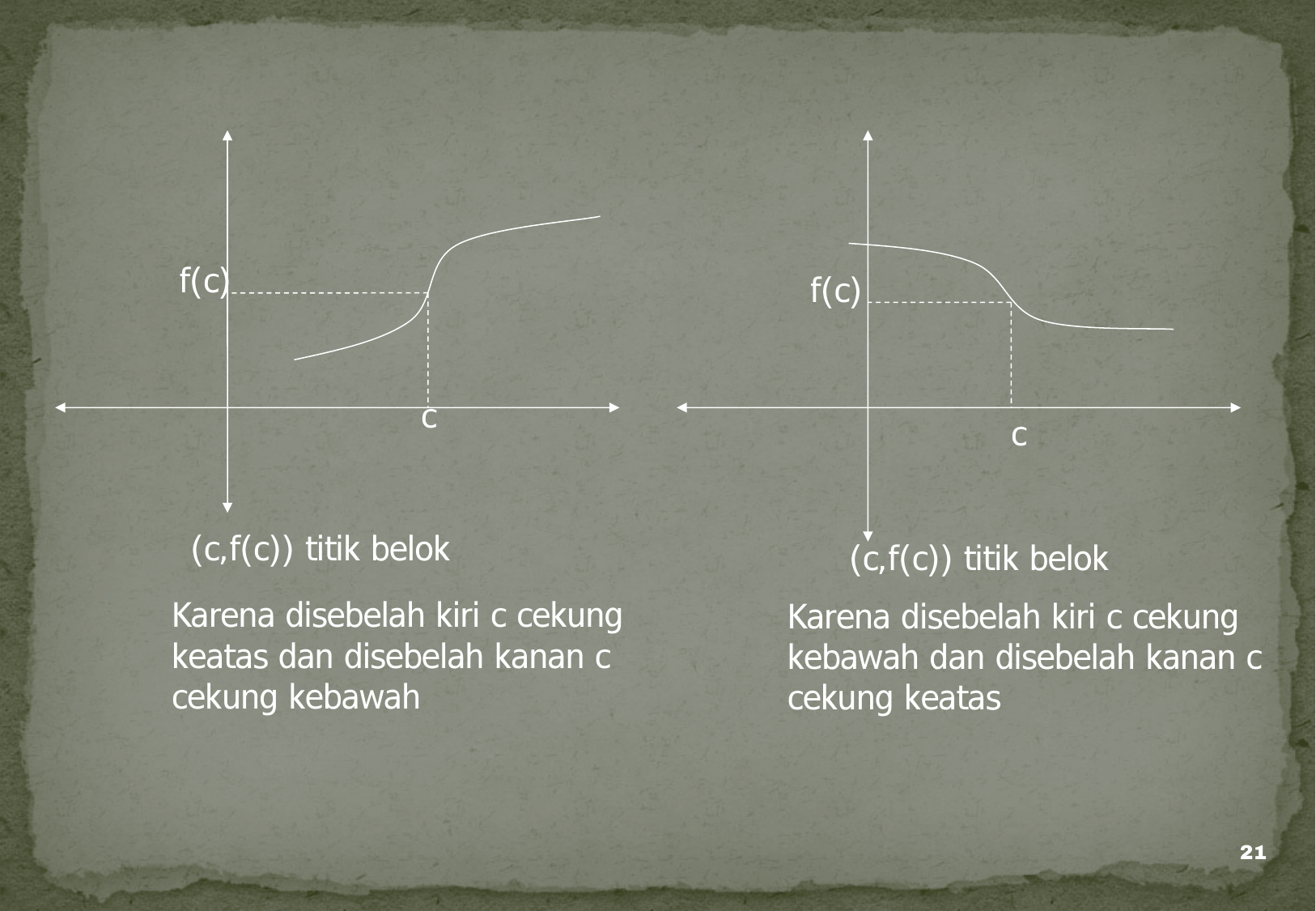

f(c)
f(c)

c
c

 (c,f(c)) titik belok
(c,f(c)) titik belok
Karena disebelah kiri c cekung
keatas dan disebelah kanan c
cekung kebawah
Karena disebelah kiri c cekung
kebawah dan disebelah kanan c
cekung keatas
21